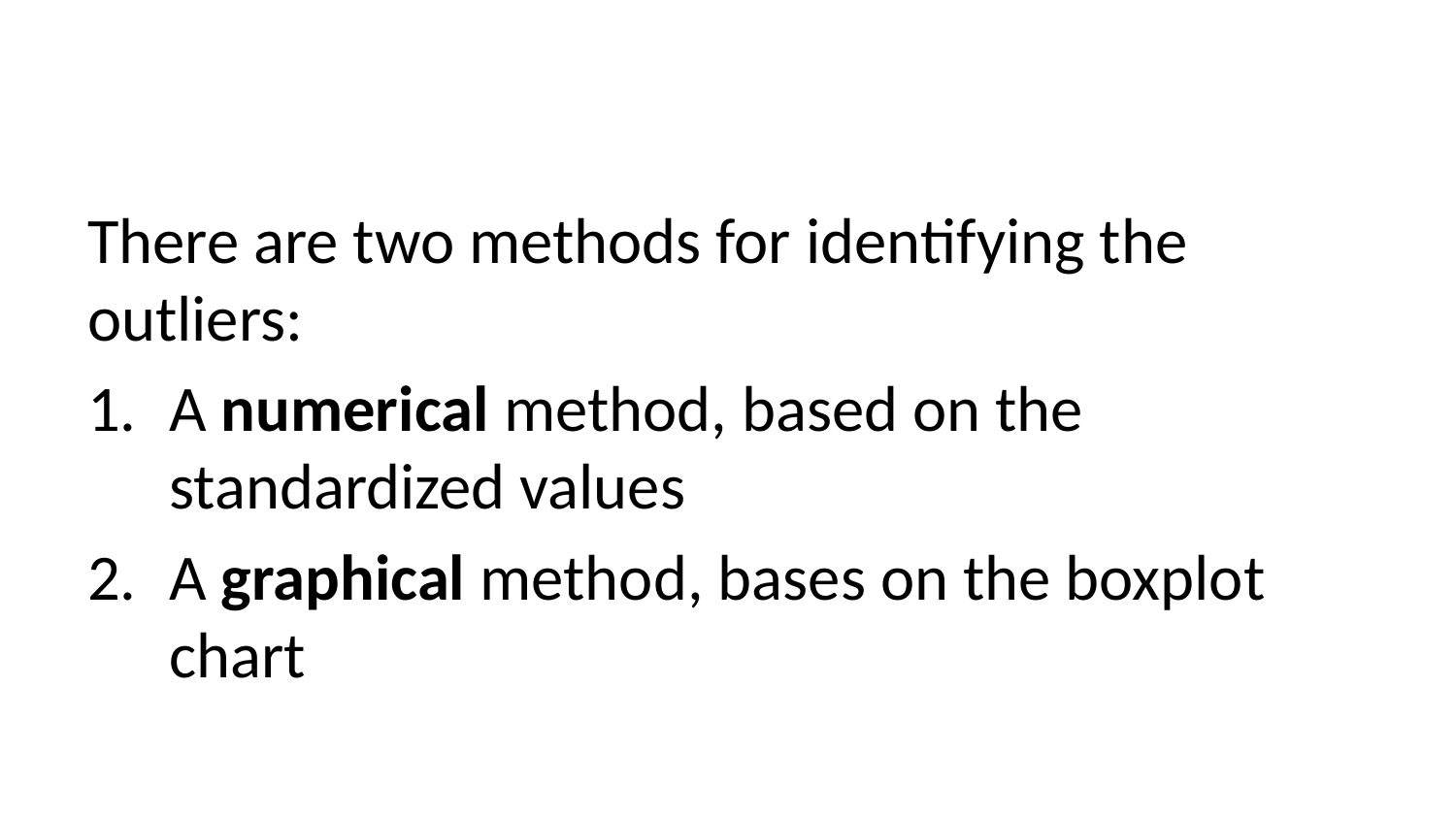

# …
There are two methods for identifying the outliers:
A numerical method, based on the standardized values
A graphical method, bases on the boxplot chart